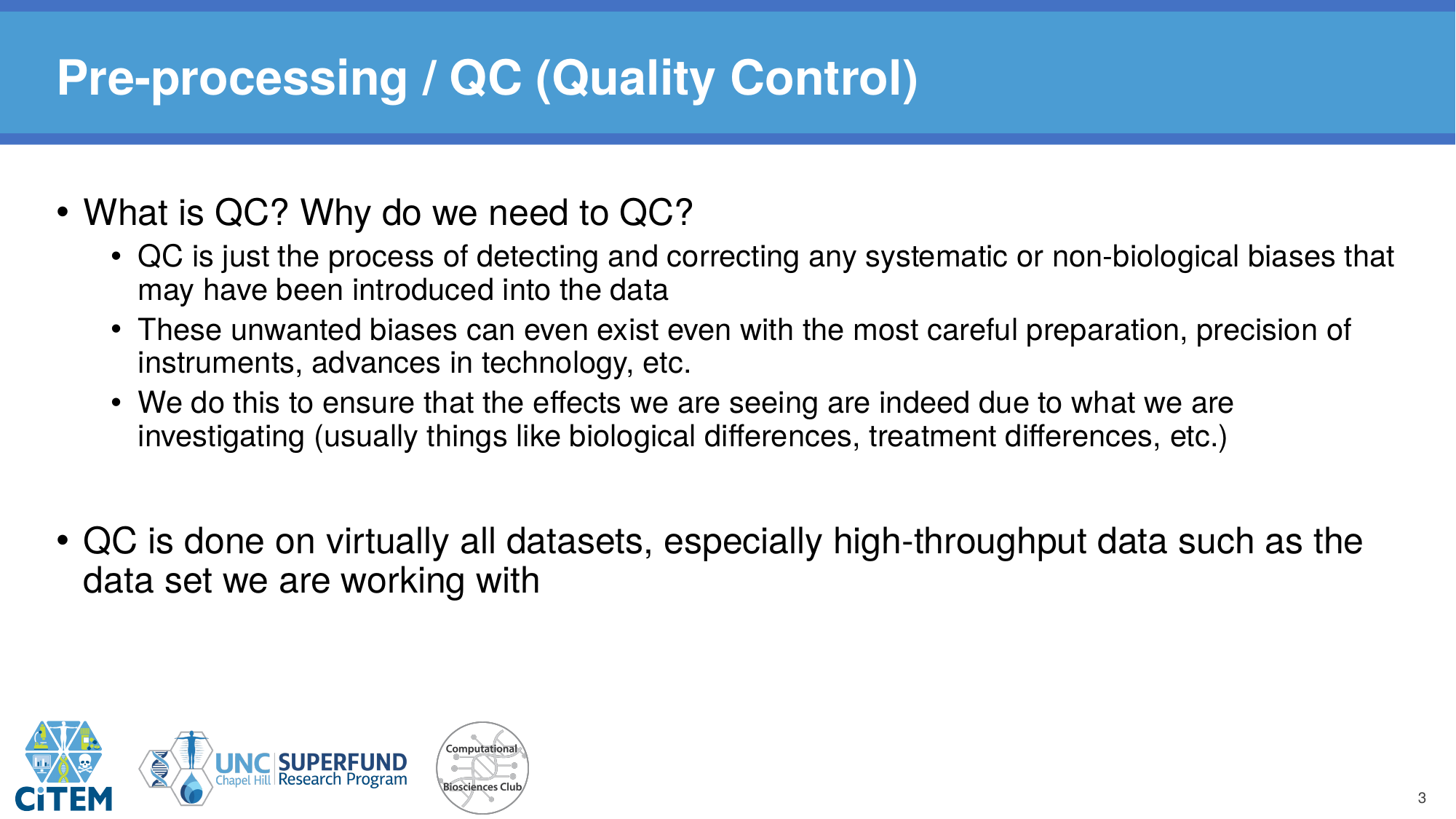

# Pre-processing / QC (Quality Control)
What is QC? Why do we need to QC?
QC is just the process of detecting and correcting any systematic or non-biological biases that may have been introduced into the data
These unwanted biases can even exist even with the most careful preparation, precision of instruments, advances in technology, etc.
We do this to ensure that the effects we are seeing are indeed due to what we are investigating (usually things like biological differences, treatment differences, etc.)

QC is done on virtually all datasets, especially high-throughput data such as the data set we are working with

3